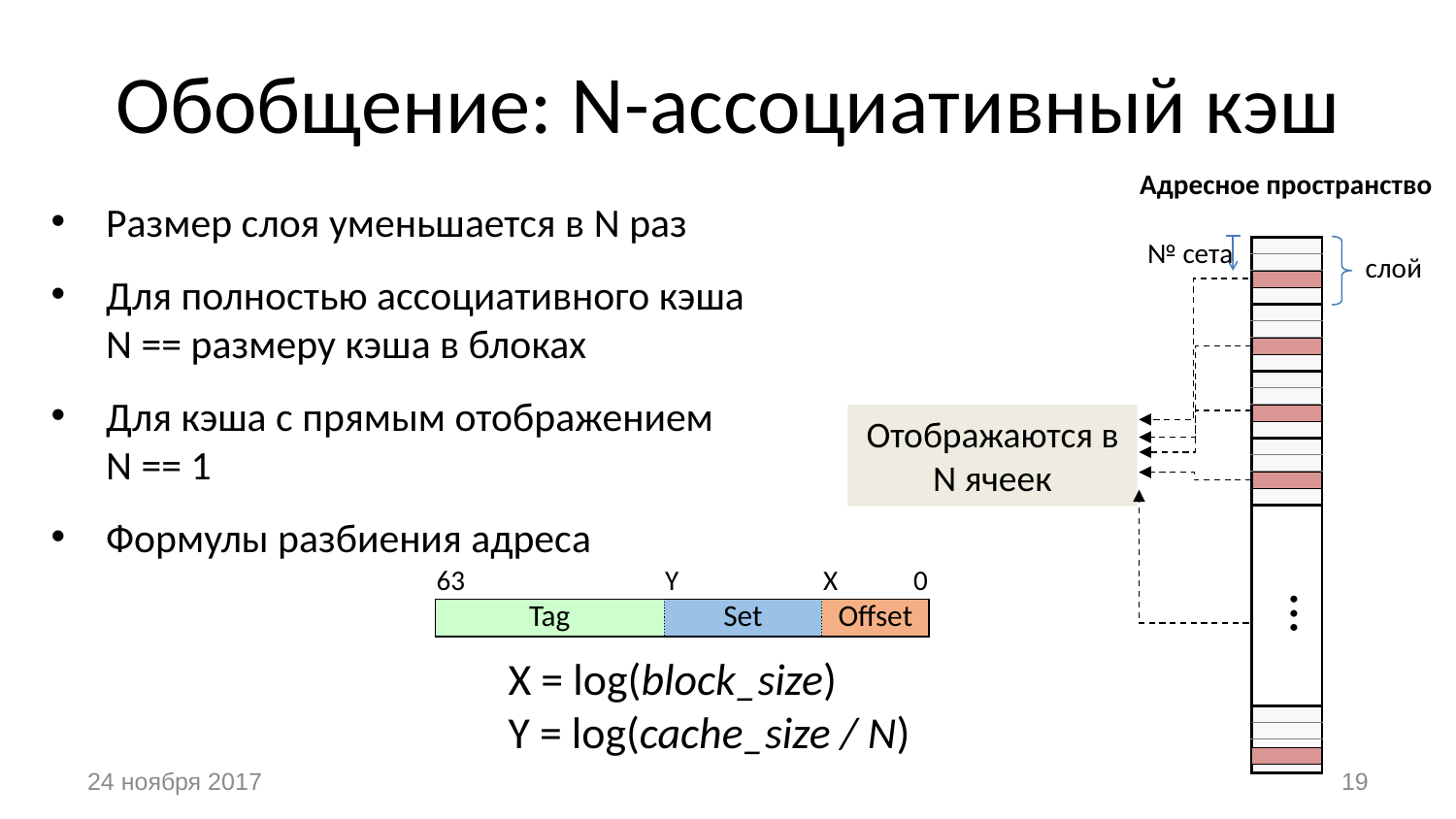

# Обобщение: N-ассоциативный кэш
Адресное пространство
Размер слоя уменьшается в N раз
Для полностью ассоциативного кэша
N == размеру кэша в блоках
Для кэша с прямым отображением
N == 1
Формулы разбиения адреса

№ сета

слой
|  |
| --- |
|  |
|  |
|  |
|  |
|  |
|  |
|  |
|  |
|  |
|  |
|  |
|  |
|  |
|  |
|  |
|  |
|  |
|  |
|  |
|  |
|  |
|  |
|  |
|  |
|  |
|  |
|  |
|  |
|  |
|  |
|  |
|  |
| --- |

|  |
| --- |

Отображаются в N ячеек
|  |
| --- |

|  |
| --- |

| 63 | Y |  | X | 0 |
| --- | --- | --- | --- | --- |
| Tag | Set |  | Offset |  |
…
X = log(block_size)
Y = log(cache_size / N)
|  |
| --- |
24 ноября 2017
19